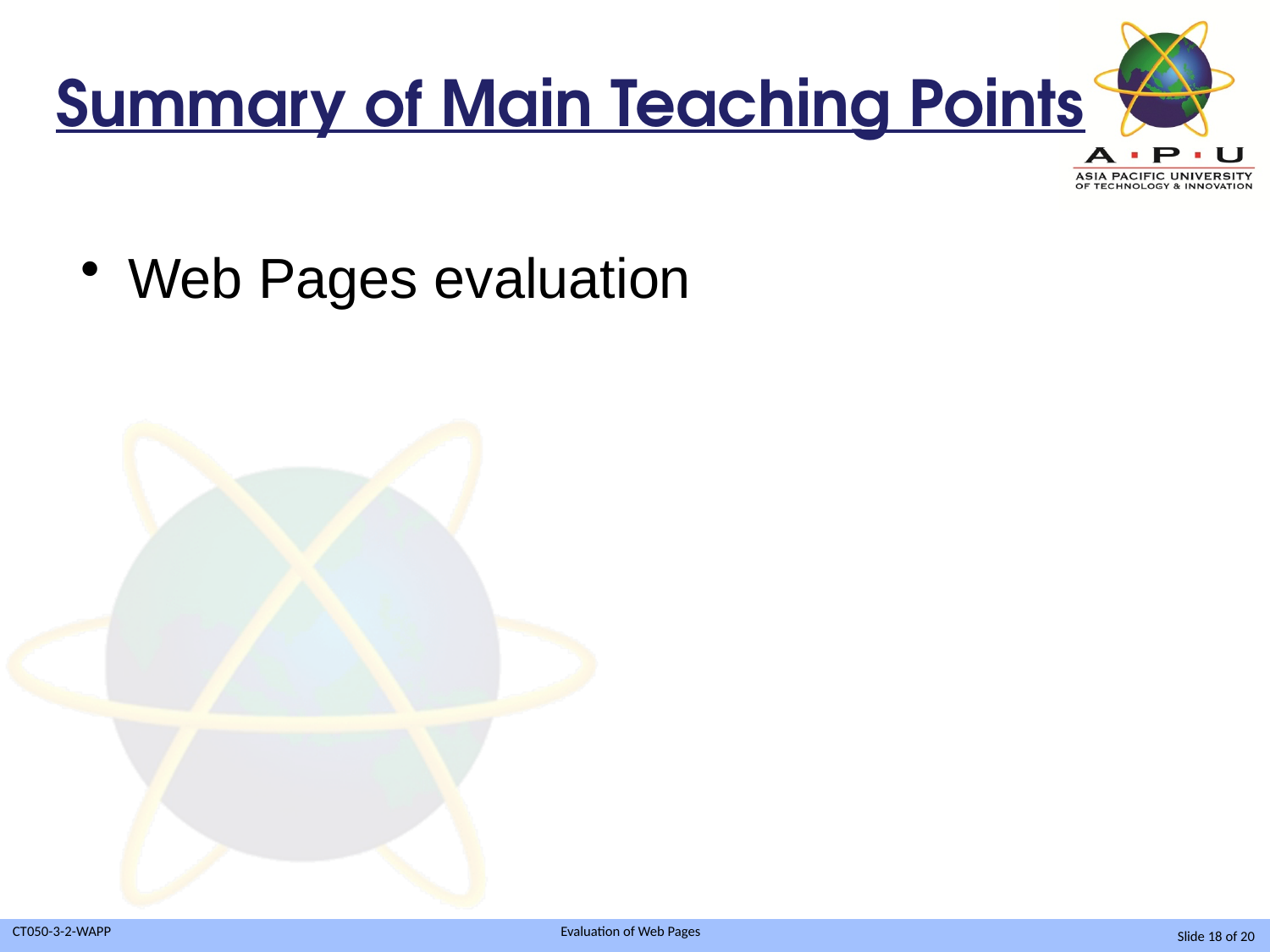

Summary of Main Teaching Points
Web Pages evaluation